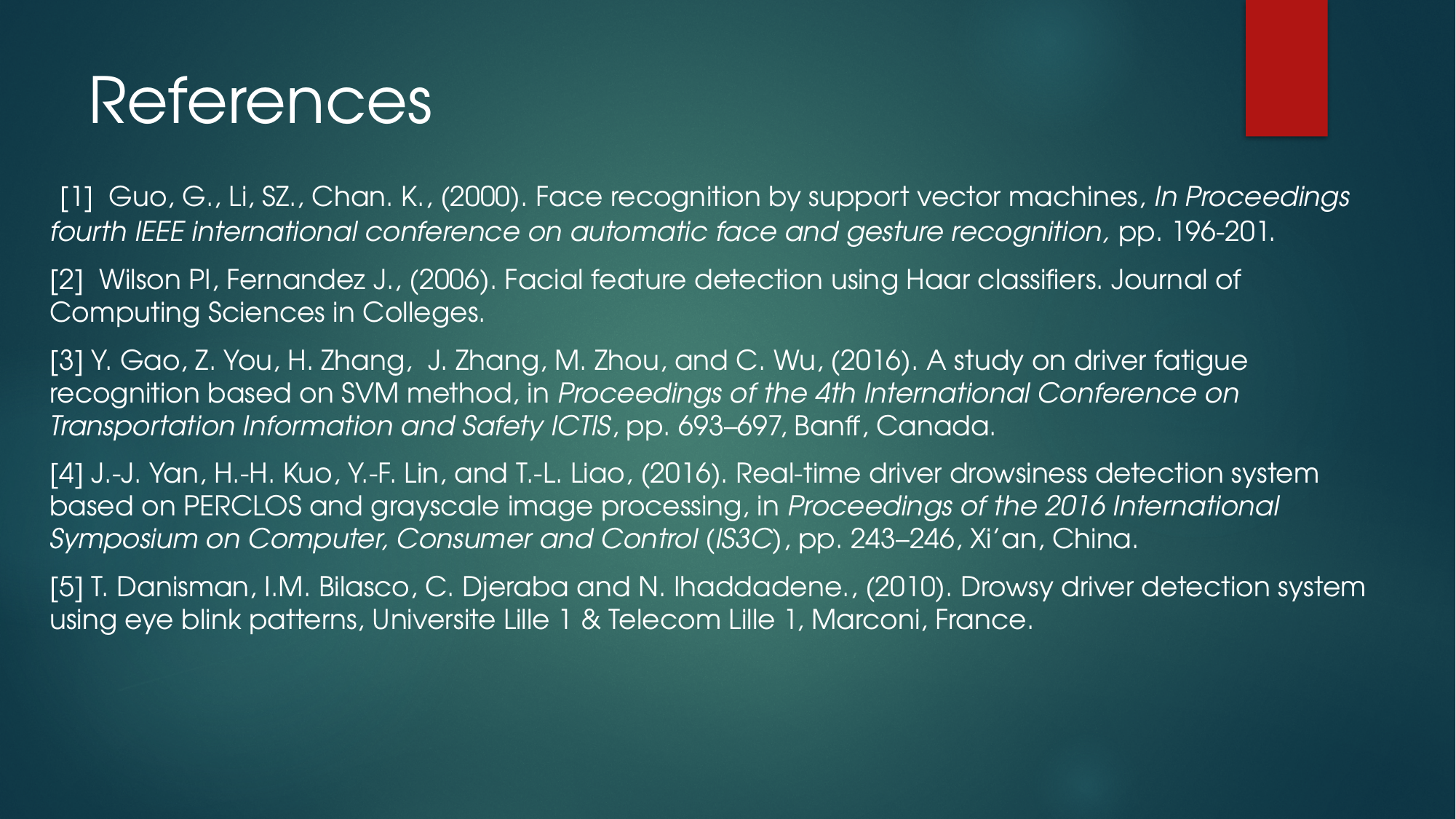

# References
 [1]  Guo, G., Li, SZ., Chan. K., (2000). Face recognition by support vector machines, In Proceedings fourth IEEE international conference on automatic face and gesture recognition, pp. 196-201.
[2]  Wilson PI, Fernandez J., (2006). Facial feature detection using Haar classifiers. Journal of Computing Sciences in Colleges.
[3] Y. Gao, Z. You, H. Zhang,  J. Zhang, M. Zhou, and C. Wu, (2016). A study on driver fatigue recognition based on SVM method, in Proceedings of the 4th International Conference on Transportation Information and Safety ICTIS, pp. 693–697, Banff, Canada.
[4] J.-J. Yan, H.-H. Kuo, Y.-F. Lin, and T.-L. Liao, (2016). Real-time driver drowsiness detection system based on PERCLOS and grayscale image processing, in Proceedings of the 2016 International Symposium on Computer, Consumer and Control (IS3C), pp. 243–246, Xi’an, China.
[5] T. Danisman, I.M. Bilasco, C. Djeraba and N. Ihaddadene., (2010). Drowsy driver detection system using eye blink patterns, Universite Lille 1 & Telecom Lille 1, Marconi, France.